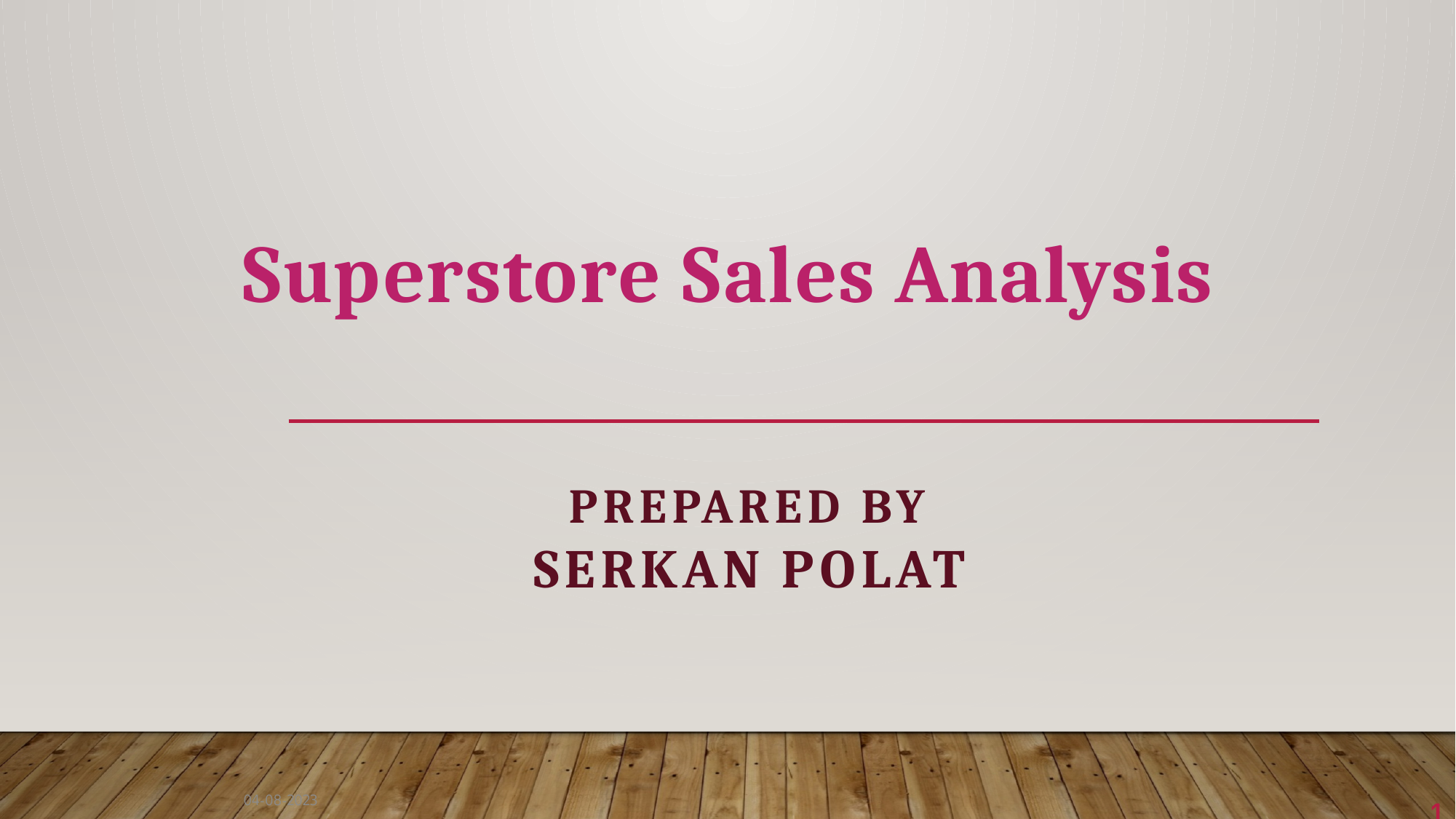

Superstore Sales Analysis
Prepared by
Serkan Polat
04-08-2023
1